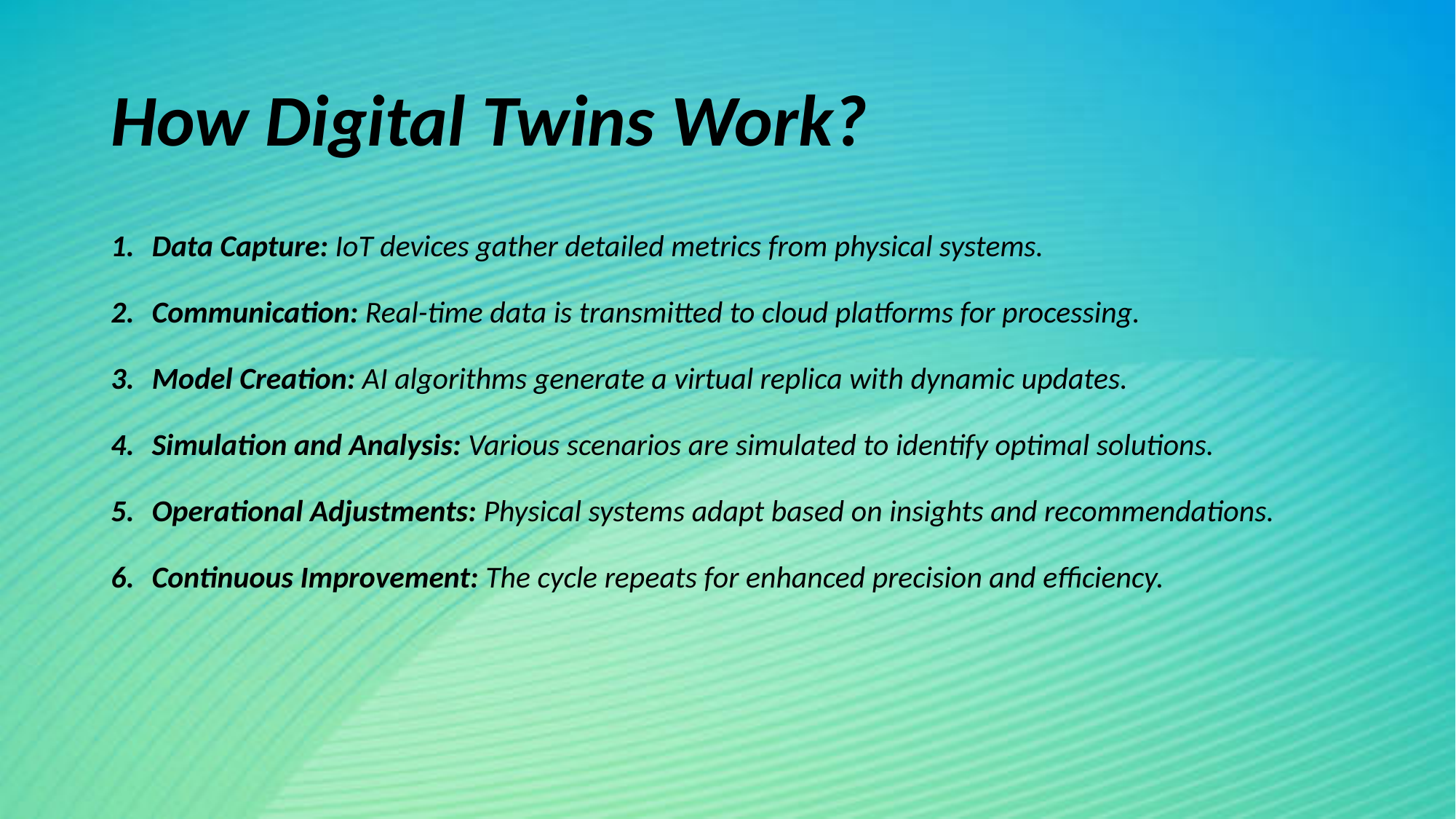

# How Digital Twins Work?
Data Capture: IoT devices gather detailed metrics from physical systems.
Communication: Real-time data is transmitted to cloud platforms for processing.
Model Creation: AI algorithms generate a virtual replica with dynamic updates.
Simulation and Analysis: Various scenarios are simulated to identify optimal solutions.
Operational Adjustments: Physical systems adapt based on insights and recommendations.
Continuous Improvement: The cycle repeats for enhanced precision and efficiency.